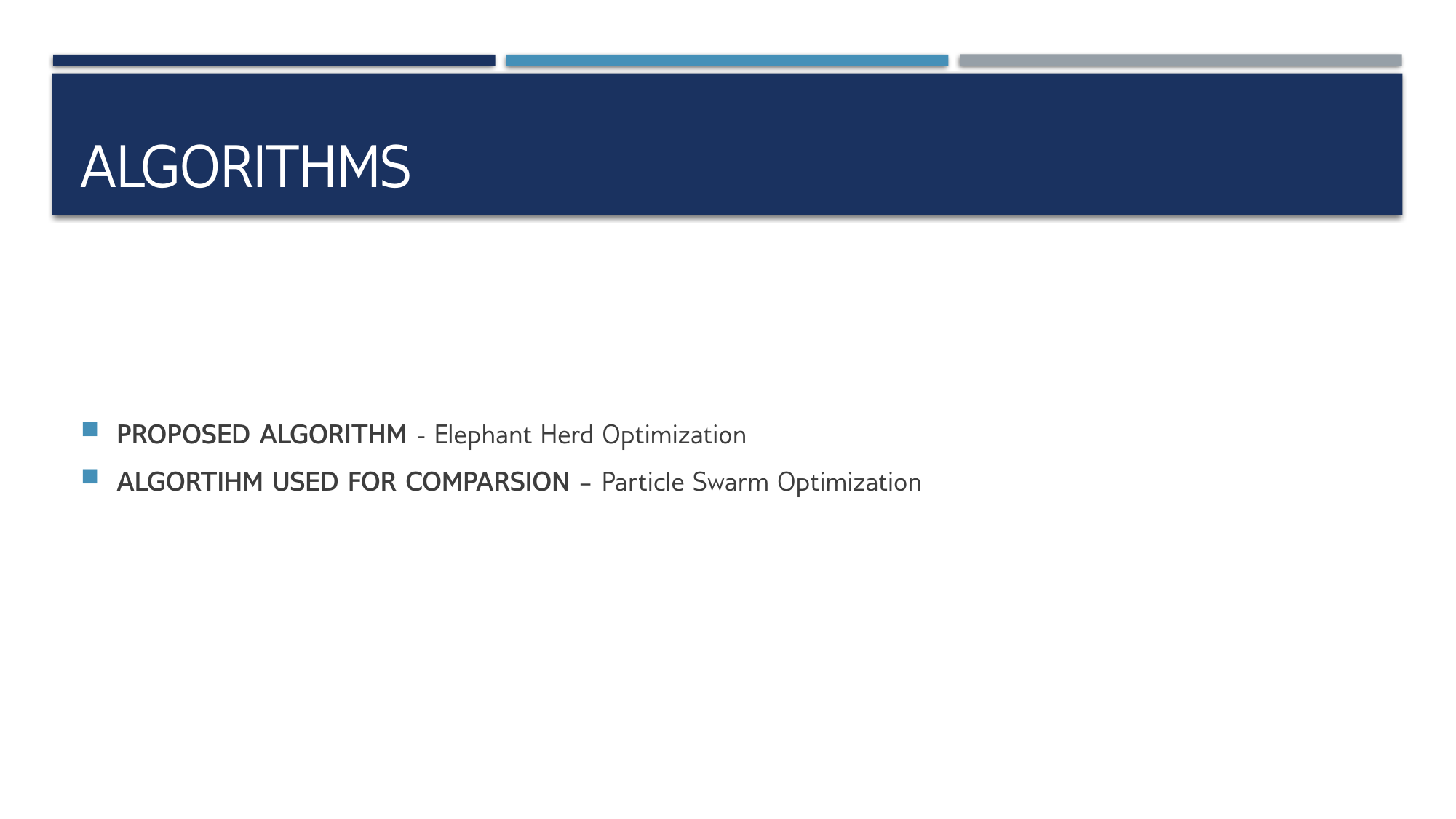

# Algorithms
PROPOSED ALGORITHM - Elephant Herd Optimization
ALGORTIHM USED FOR COMPARSION – Particle Swarm Optimization